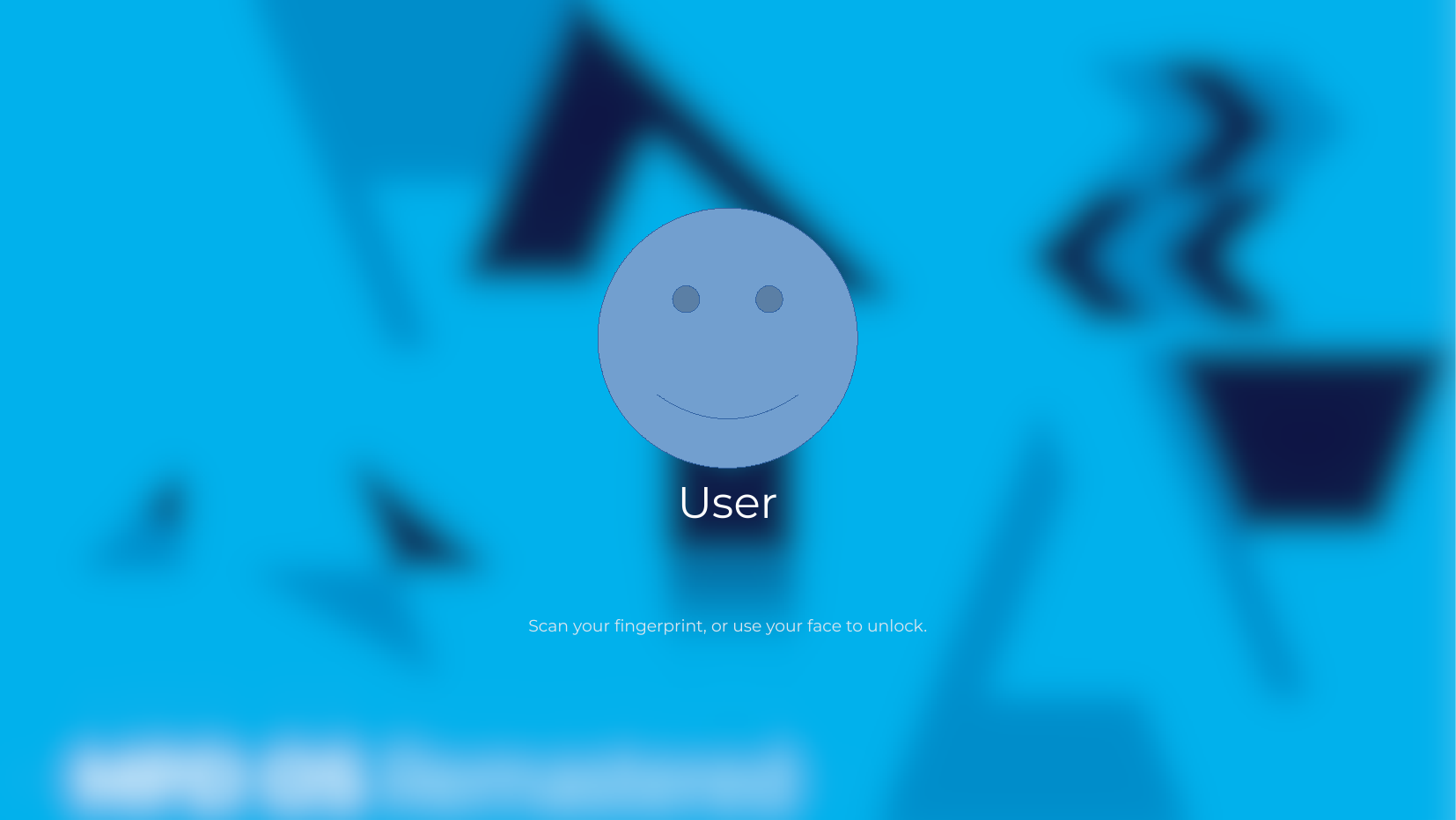

User
Scan your fingerprint, or use your face to unlock.